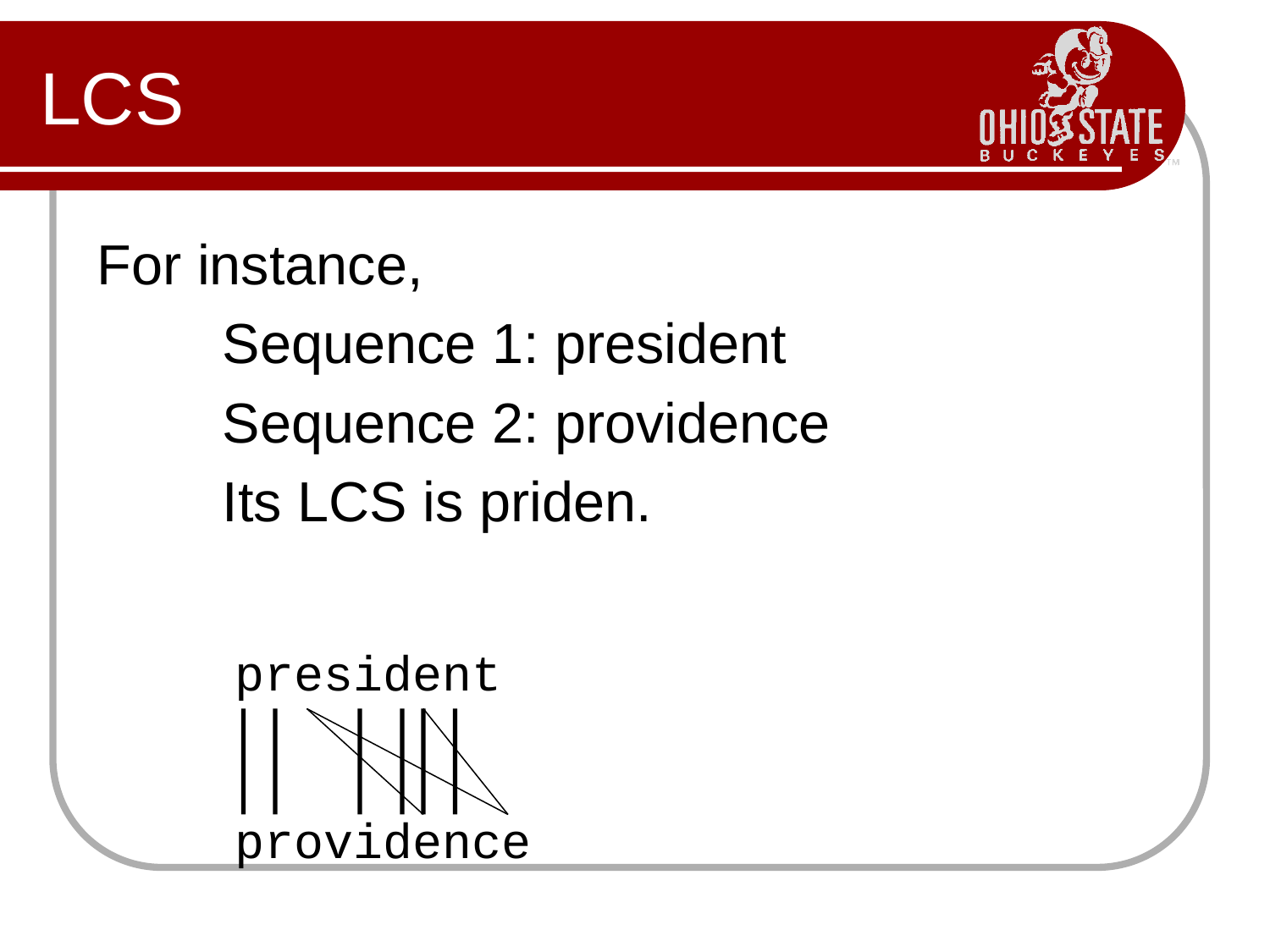

# LCS
For instance,
        Sequence 1: president
        Sequence 2: providence
        Its LCS is priden.

president

providence